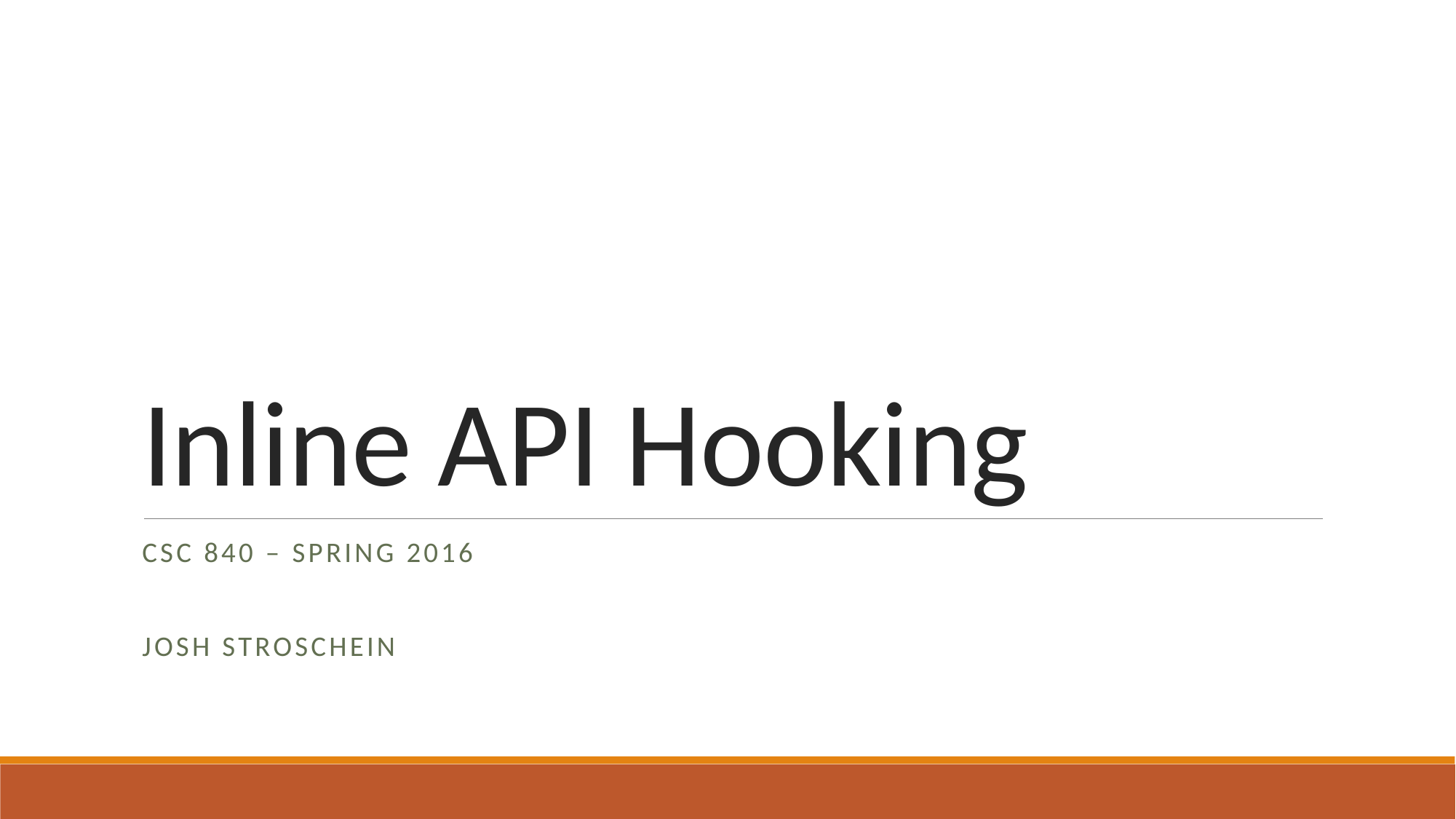

# Inline API Hooking
CSC 840 – Spring 2016

Josh Stroschein